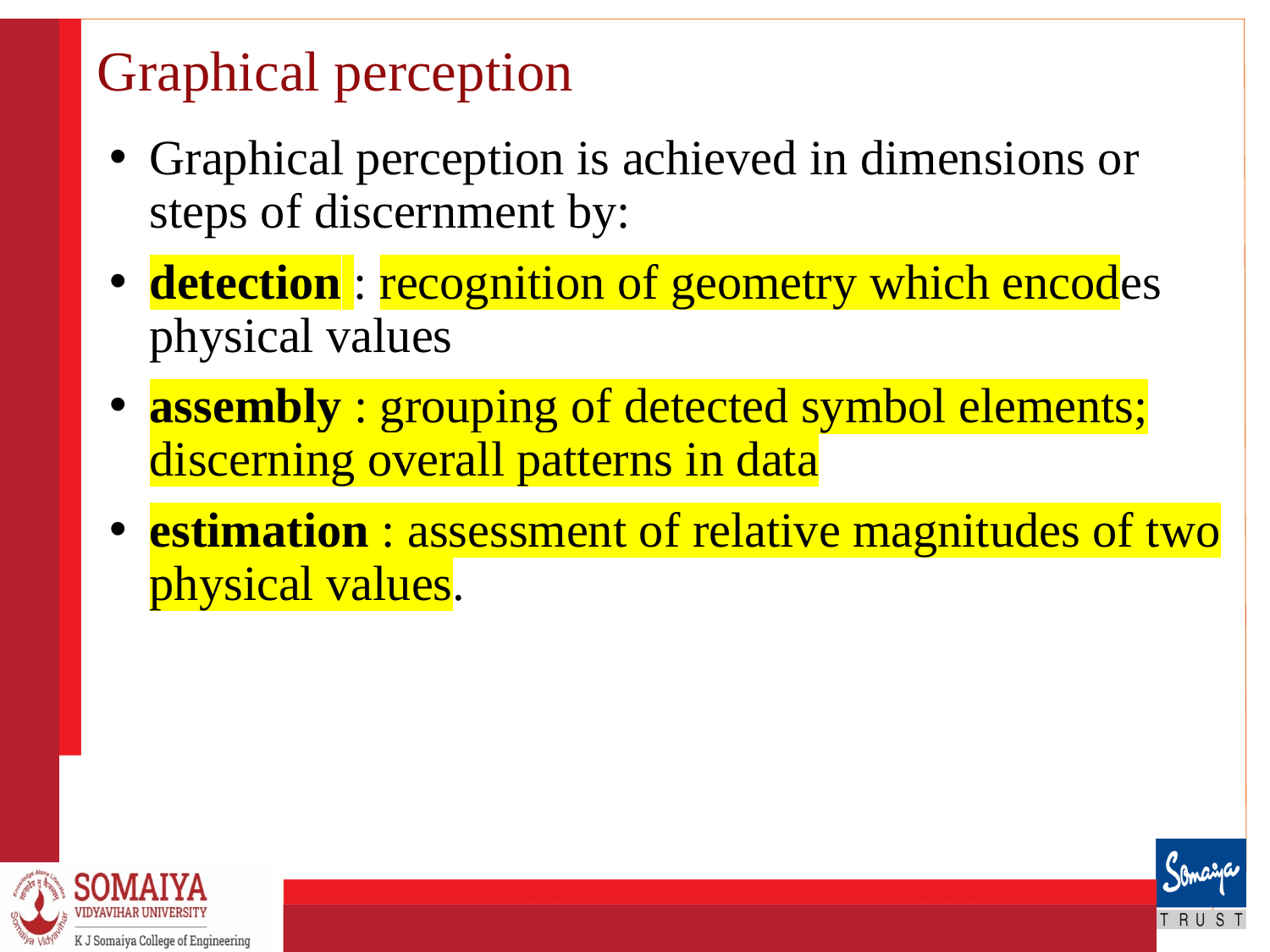

# Graphical perception
Graphical perception is achieved in dimensions or steps of discernment by:
detection : recognition of geometry which encodes physical values
assembly : grouping of detected symbol elements; discerning overall patterns in data
estimation : assessment of relative magnitudes of two physical values.